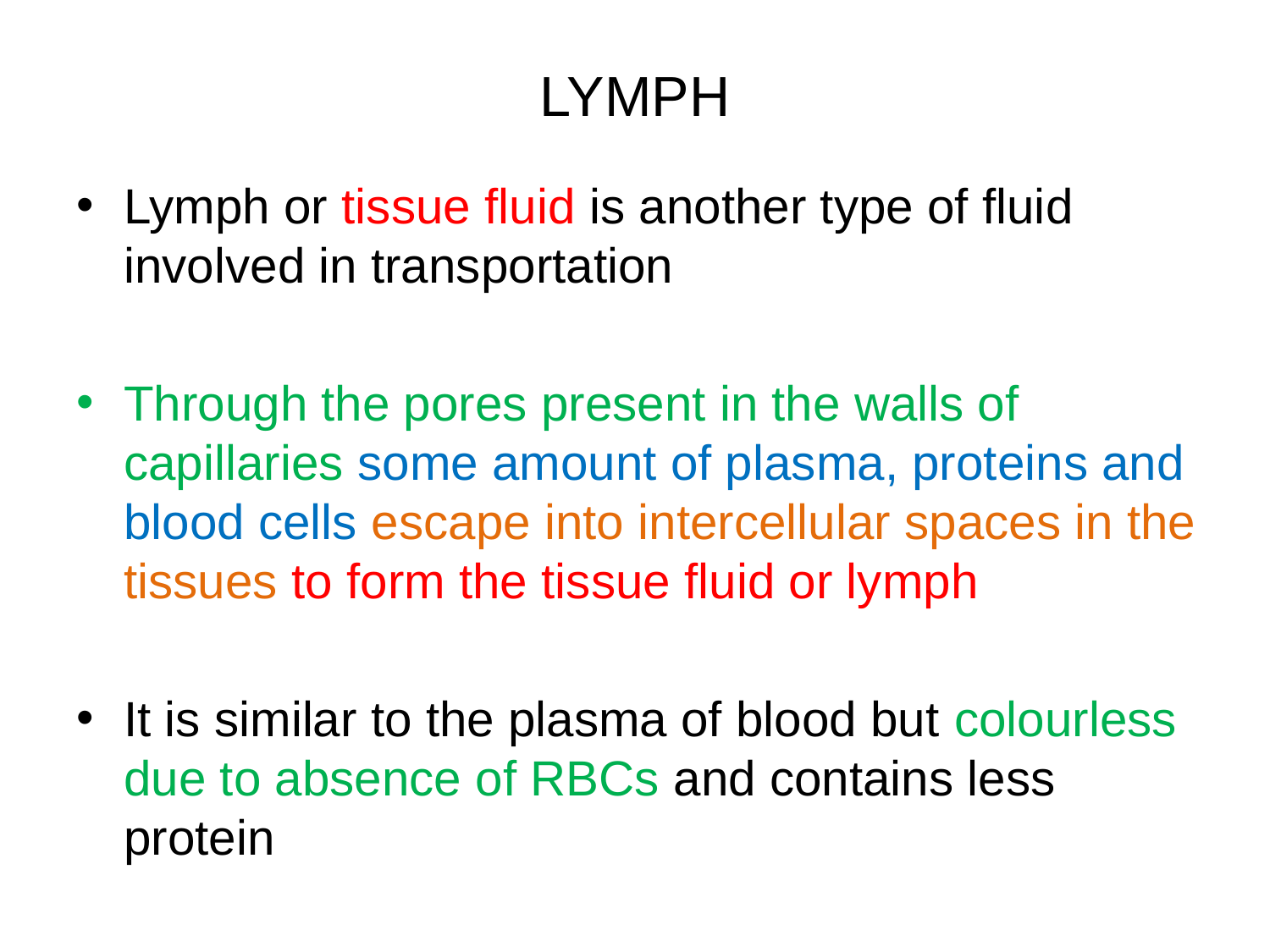

# LYMPH
Lymph or tissue fluid is another type of fluid involved in transportation

Through the pores present in the walls of capillaries some amount of plasma, proteins and blood cells escape into intercellular spaces in the tissues to form the tissue fluid or lymph

It is similar to the plasma of blood but colourless due to absence of RBCs and contains less protein